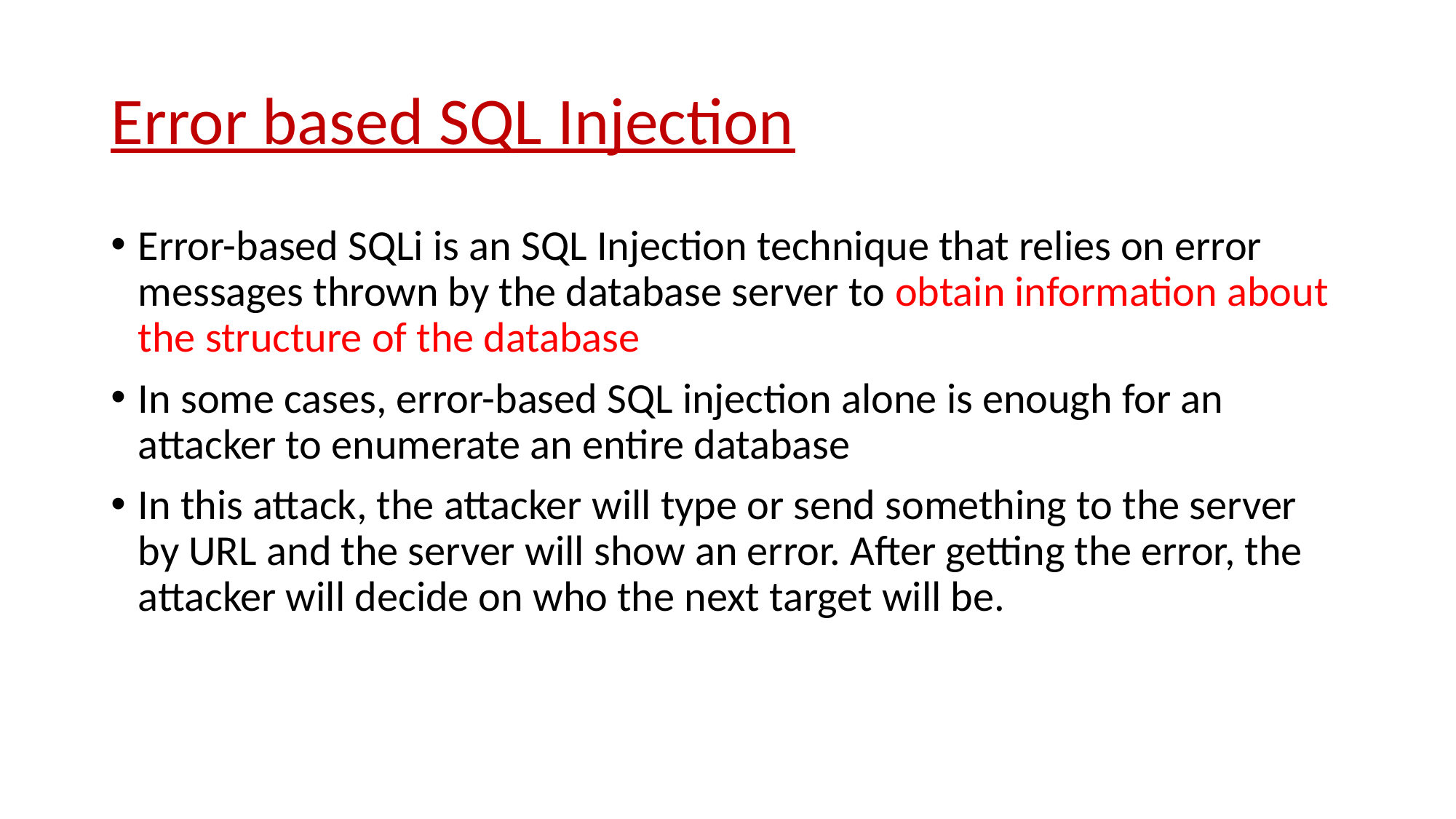

# Error based SQL Injection
Error-based SQLi is an SQL Injection technique that relies on error messages thrown by the database server to obtain information about the structure of the database
In some cases, error-based SQL injection alone is enough for an attacker to enumerate an entire database
In this attack, the attacker will type or send something to the server by URL and the server will show an error. After getting the error, the attacker will decide on who the next target will be.